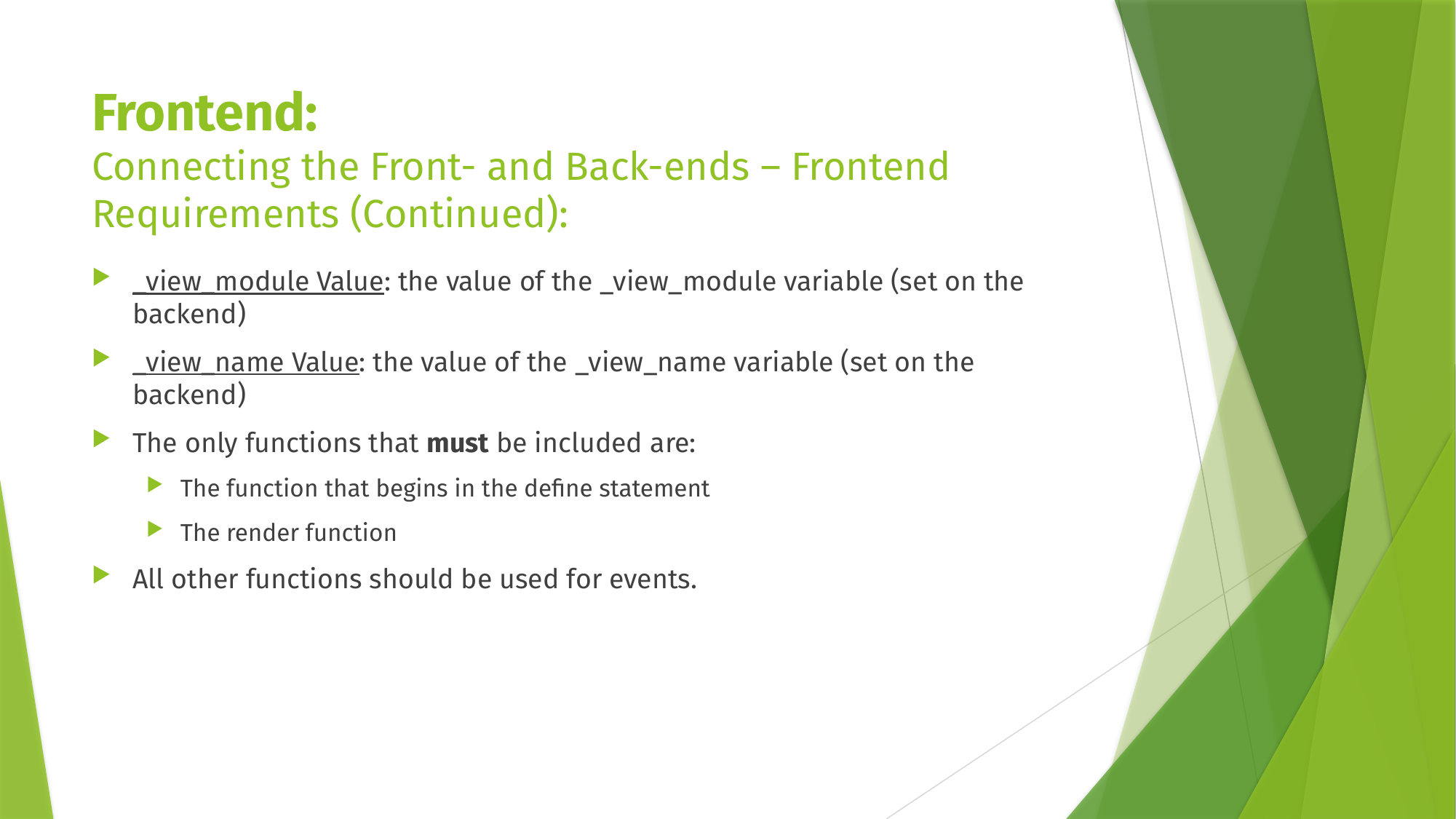

# Frontend: Connecting the Front- and Back-ends – Frontend Requirements (Continued):
_view_module Value: the value of the _view_module variable (set on the backend)
_view_name Value: the value of the _view_name variable (set on the backend)
The only functions that must be included are:
The function that begins in the define statement
The render function
All other functions should be used for events.